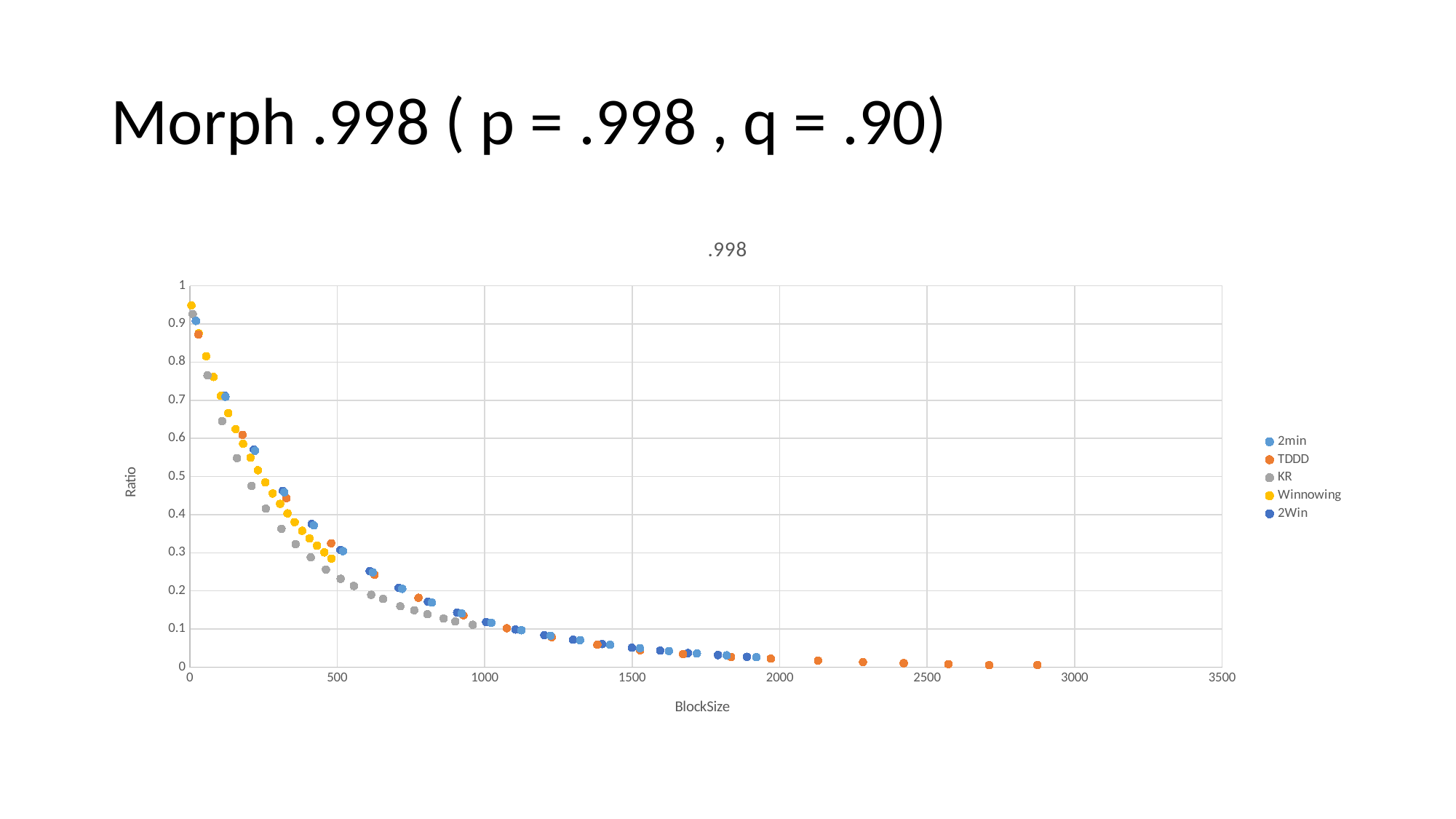

# Morph .998 ( p = .998 , q = .90)

### Chart: .998

| Category |  |  |  |  |  |
|---|---|---|---|---|---|